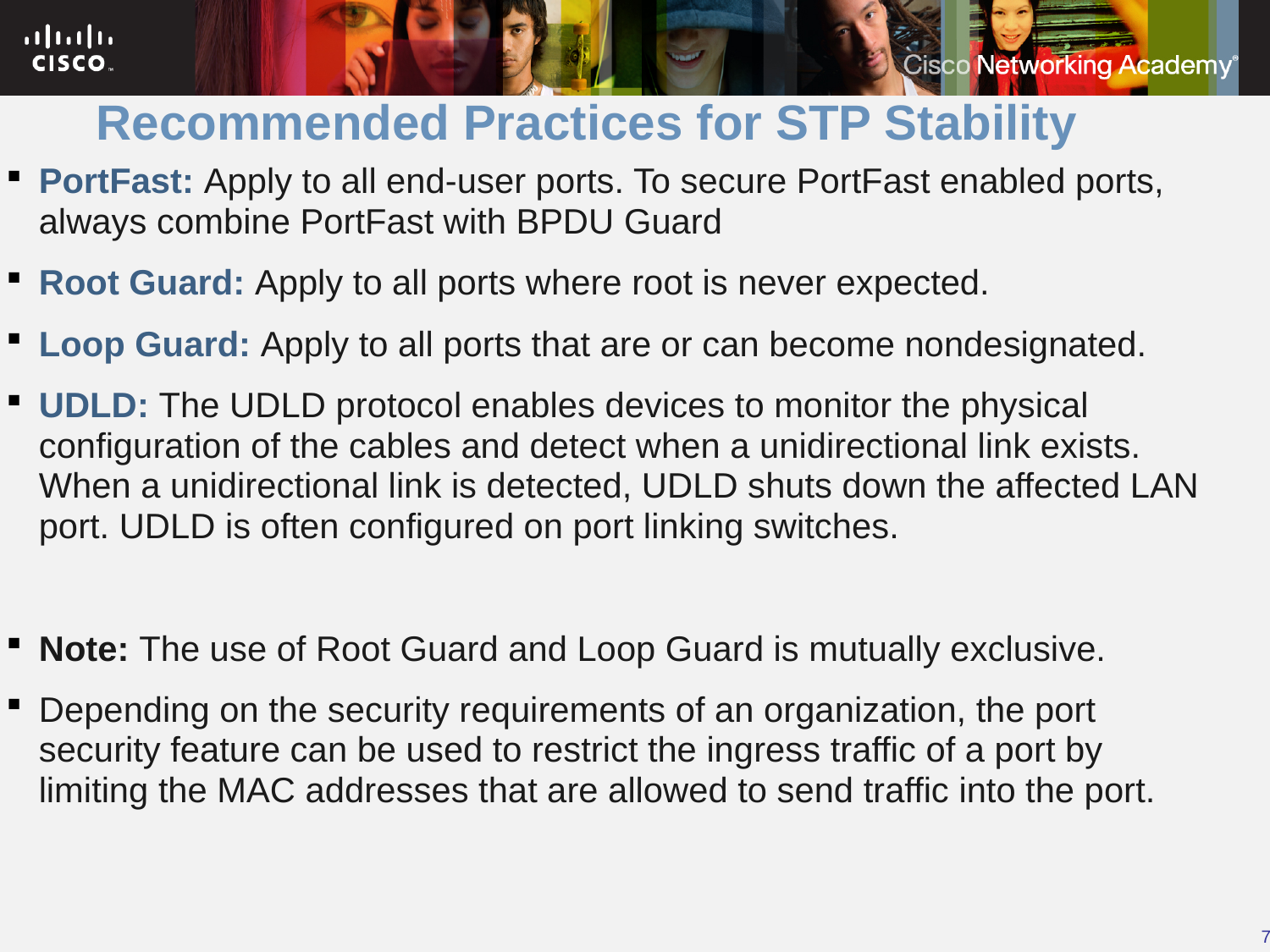

# Recommended Practices for STP Stability
PortFast: Apply to all end-user ports. To secure PortFast enabled ports, always combine PortFast with BPDU Guard
Root Guard: Apply to all ports where root is never expected.
Loop Guard: Apply to all ports that are or can become nondesignated.
UDLD: The UDLD protocol enables devices to monitor the physical configuration of the cables and detect when a unidirectional link exists. When a unidirectional link is detected, UDLD shuts down the affected LAN port. UDLD is often configured on port linking switches.

Note: The use of Root Guard and Loop Guard is mutually exclusive.
Depending on the security requirements of an organization, the port security feature can be used to restrict the ingress traffic of a port by limiting the MAC addresses that are allowed to send traffic into the port.